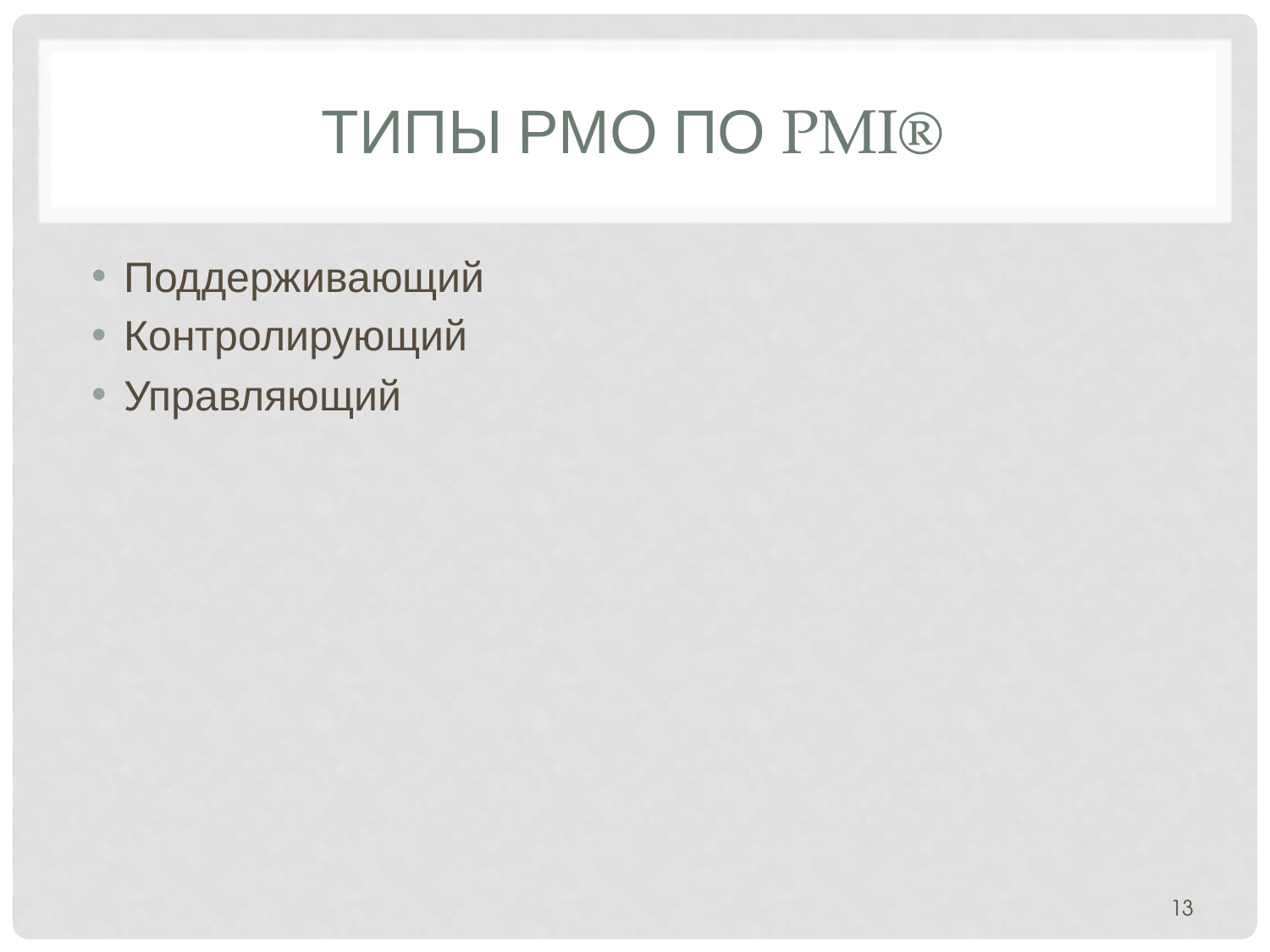

# ТИПы рмо по pmi®
Поддерживающий
Контролирующий
Управляющий
13